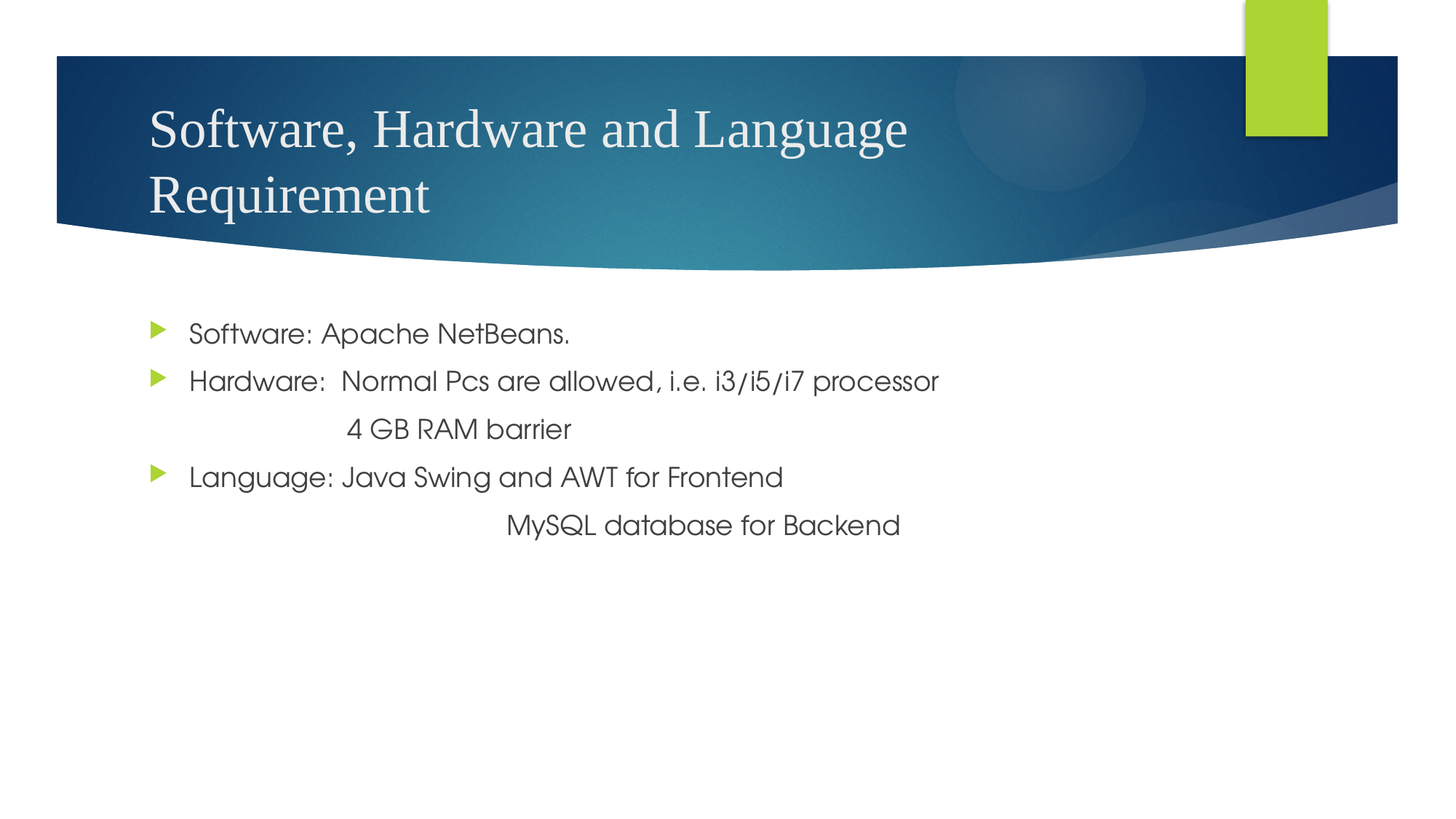

# Software, Hardware and Language Requirement
Software: Apache NetBeans.
Hardware:  Normal Pcs are allowed, i.e. i3/i5/i7 processor
                          4 GB RAM barrier
Language: Java Swing and AWT for Frontend
			    MySQL database for Backend